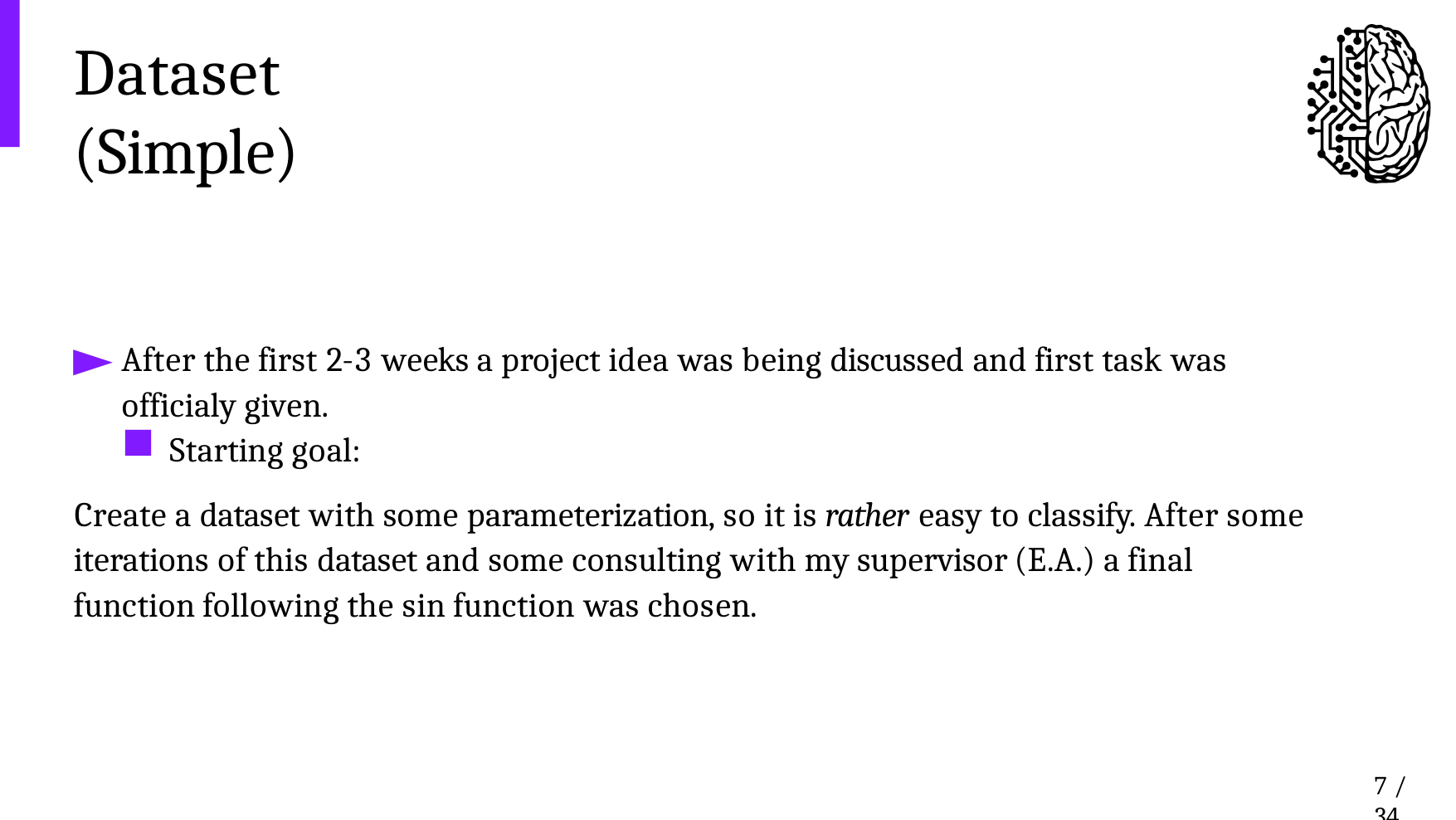

# Dataset (Simple)
After the first 2-3 weeks a project idea was being discussed and first task was officialy given.
Starting goal:
Create a dataset with some parameterization, so it is rather easy to classify. After some iterations of this dataset and some consulting with my supervisor (E.A.) a final function following the sin function was chosen.
7 / 34